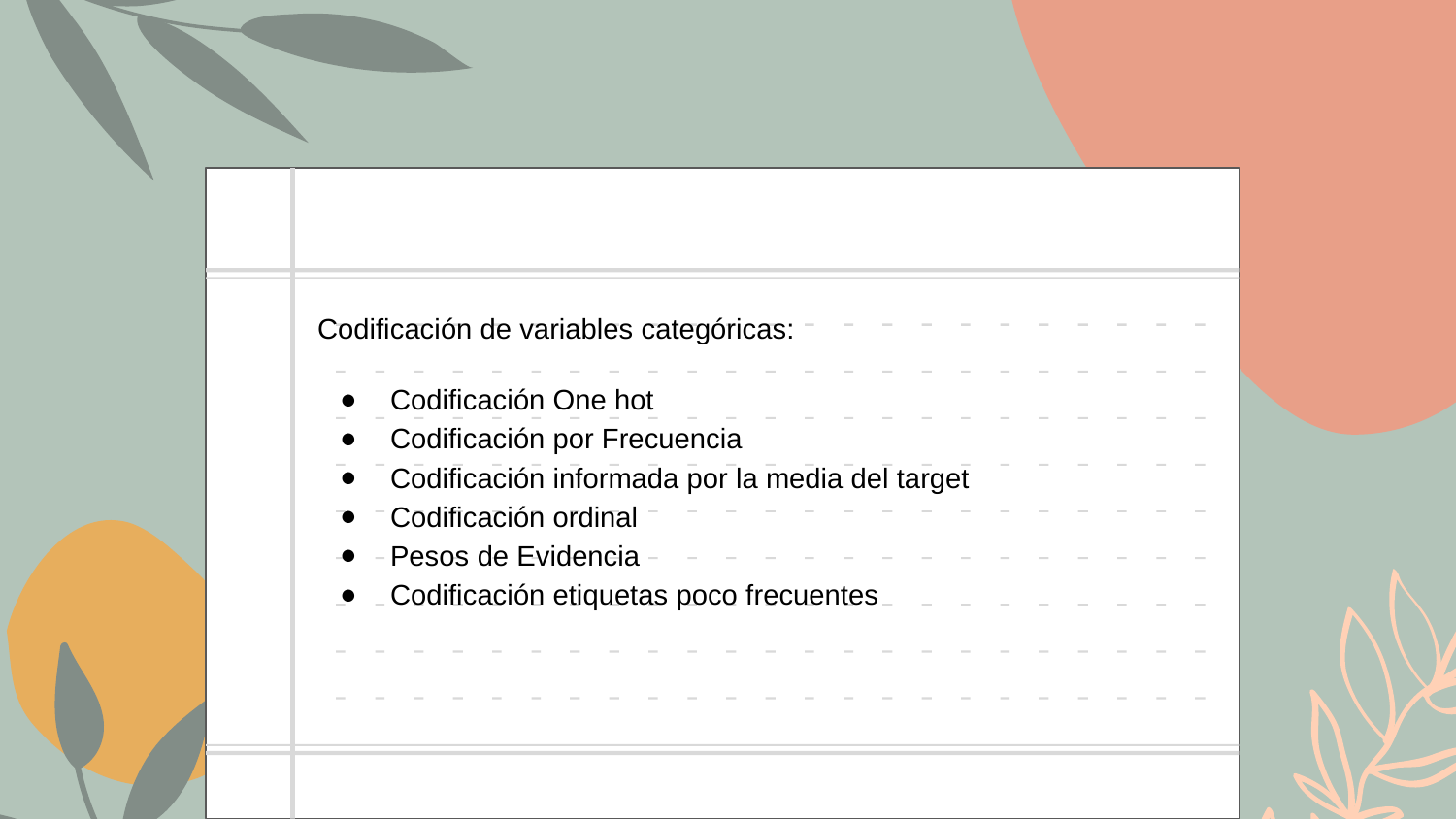

Codificación de variables categóricas:
Codificación One hot
Codificación por Frecuencia
Codificación informada por la media del target
Codificación ordinal
Pesos de Evidencia
Codificación etiquetas poco frecuentes